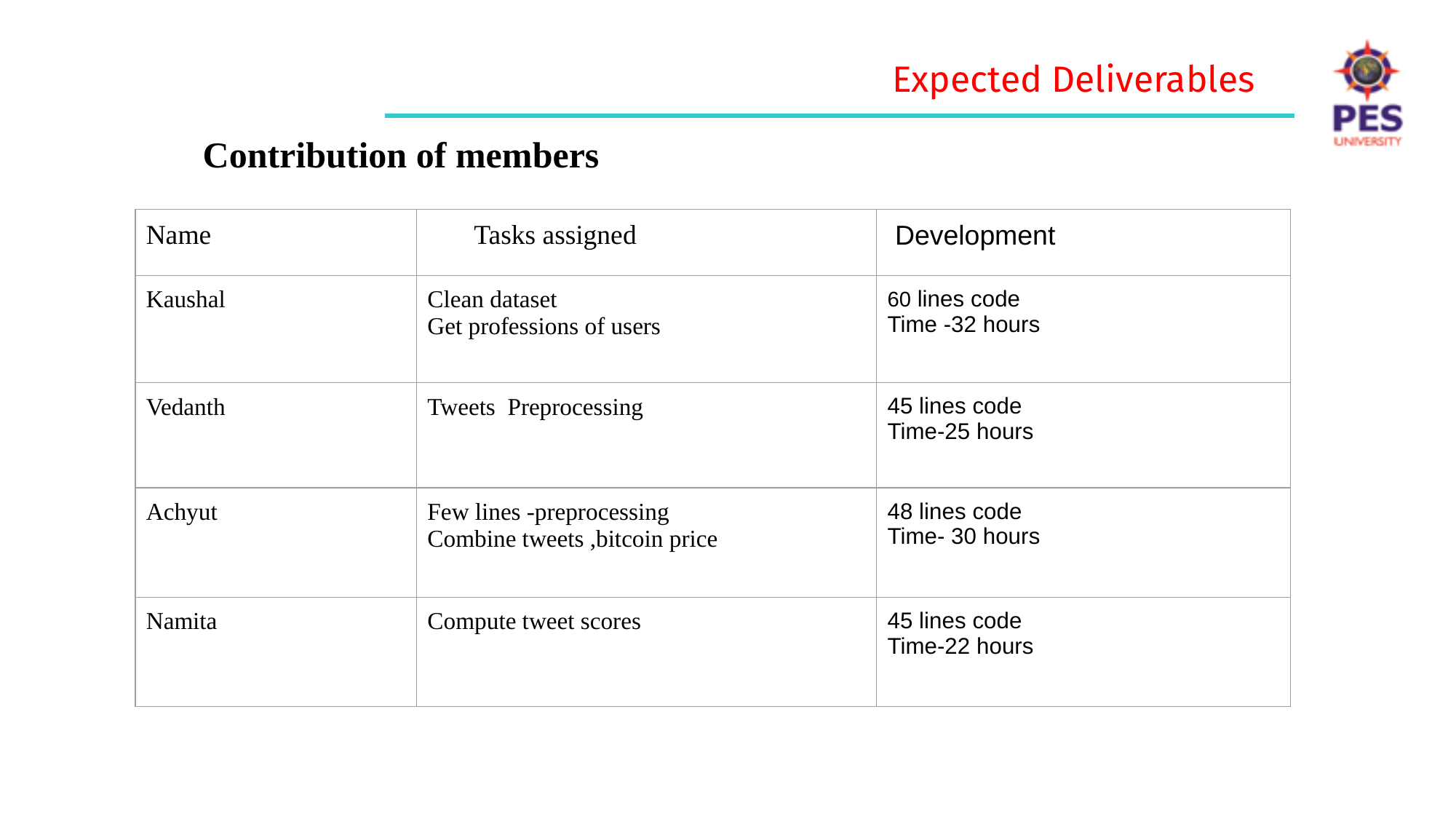

Expected Deliverables

        Contribution of members

| Name | Tasks assigned | Development |
| --- | --- | --- |
| Kaushal | Clean dataset Get professions of users | 60 lines code Time -32 hours |
| Vedanth | Tweets Preprocessing | 45 lines code Time-25 hours |
| Achyut | Few lines -preprocessing Combine tweets ,bitcoin price | 48 lines code Time- 30 hours |
| Namita | Compute tweet scores | 45 lines code Time-22 hours |